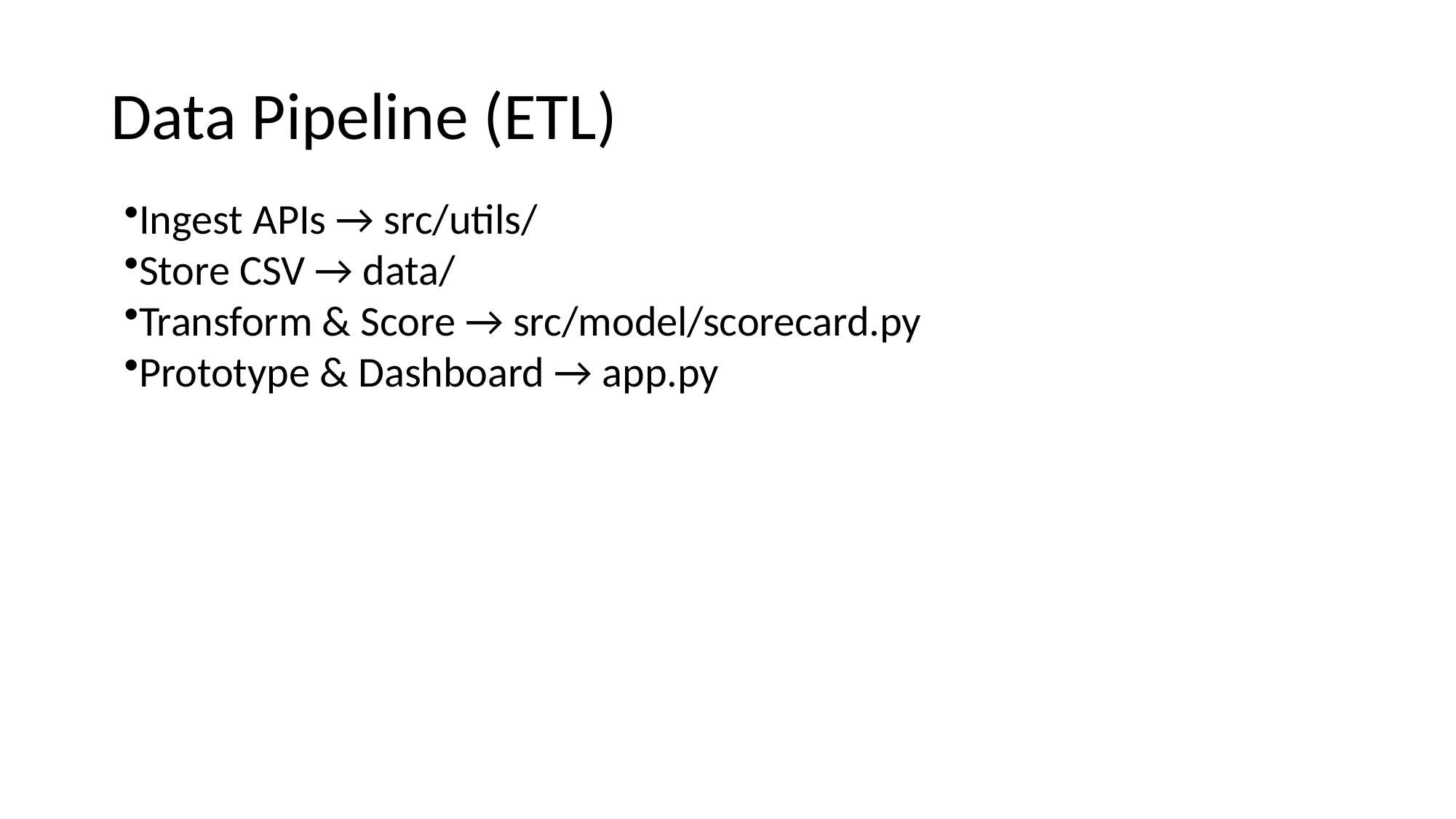

# Data Pipeline (ETL)
Ingest APIs → src/utils/
Store CSV → data/
Transform & Score → src/model/scorecard.py
Prototype & Dashboard → app.py